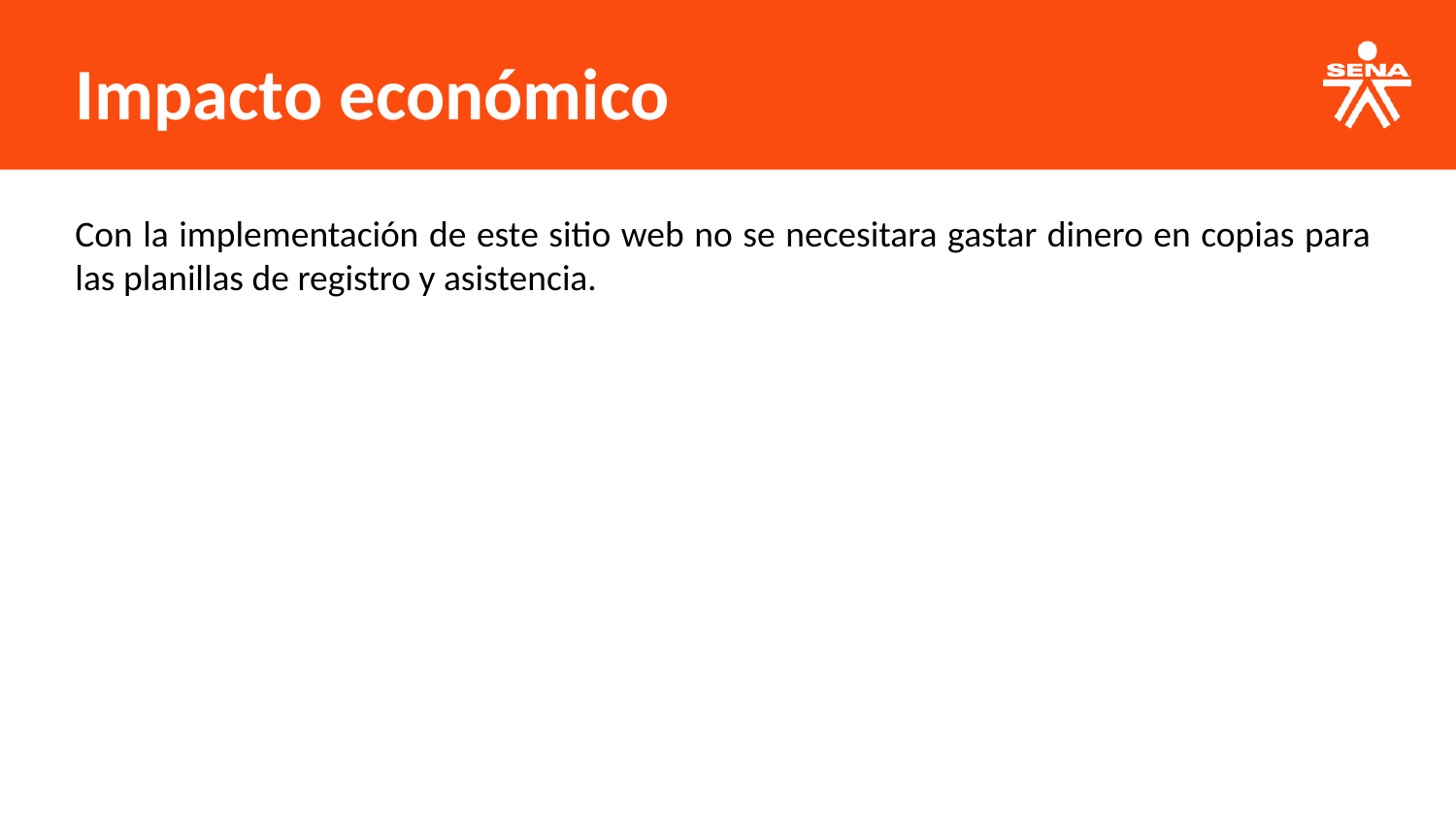

Impacto económico
Con la implementación de este sitio web no se necesitara gastar dinero en copias para las planillas de registro y asistencia.